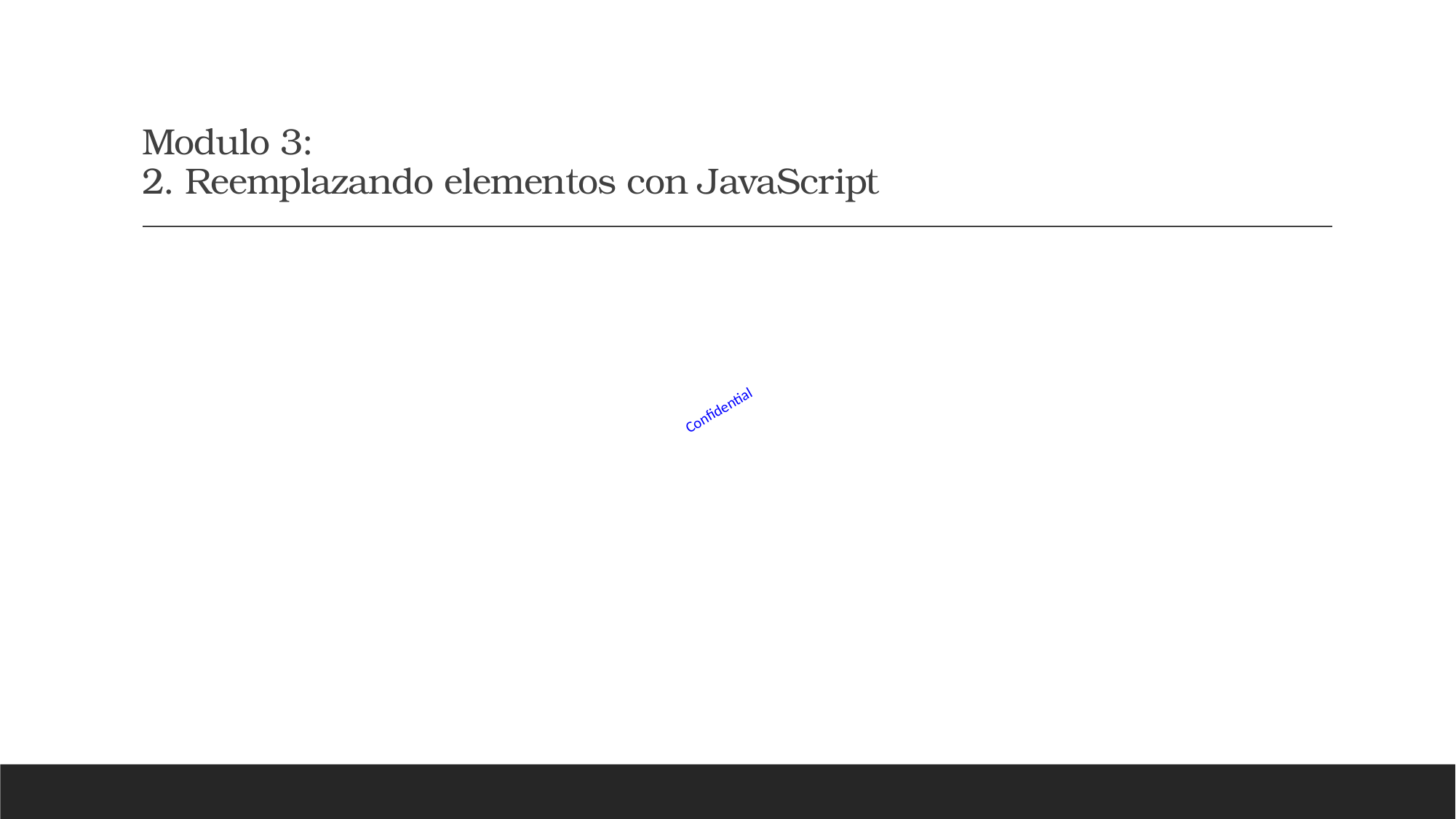

# Modulo 3: 2. Reemplazando elementos con JavaScript